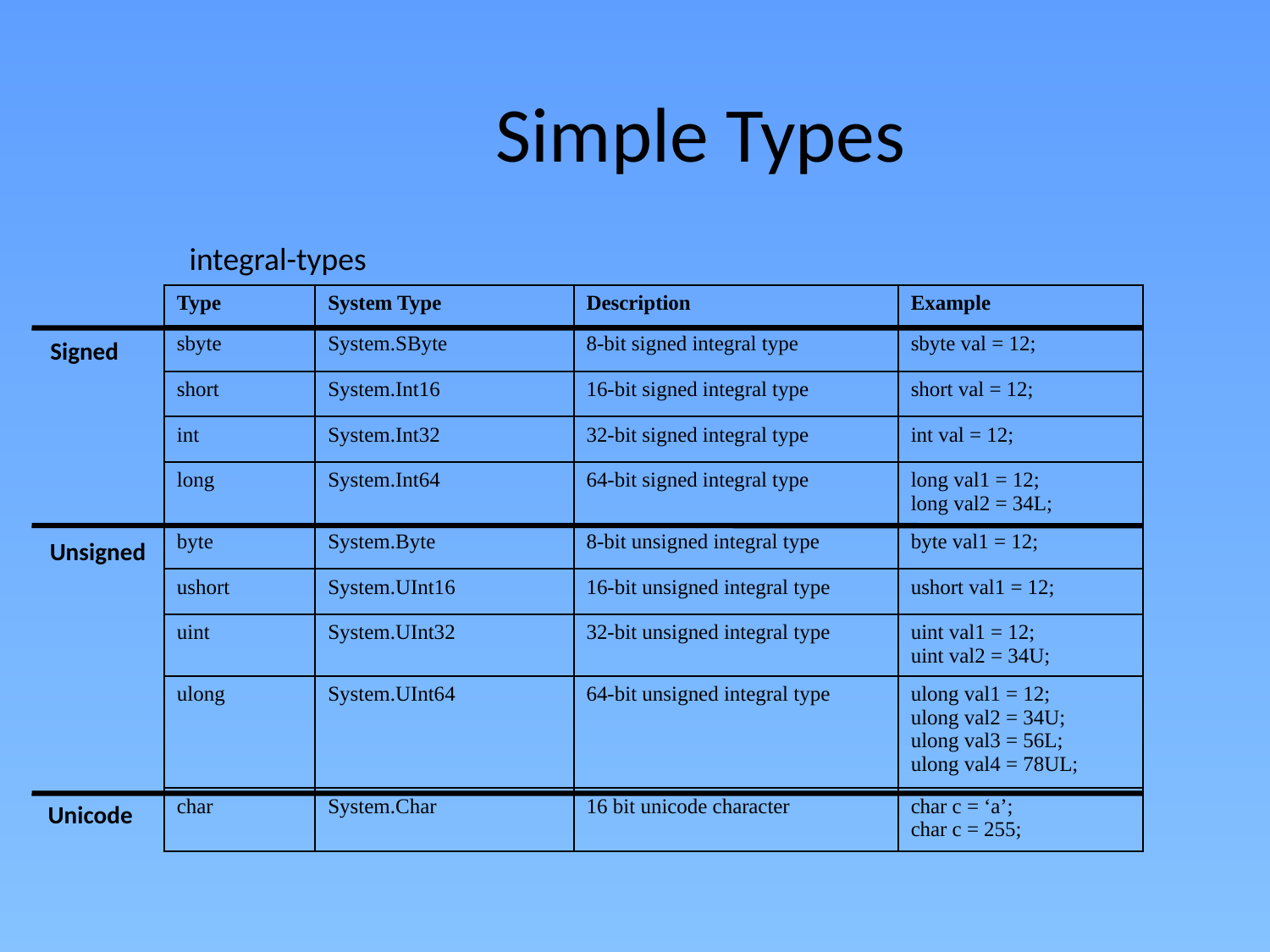

# Simple Types
integral-types
| Type | System Type | Description | Example |
| --- | --- | --- | --- |
| sbyte | System.SByte | 8-bit signed integral type | sbyte val = 12; |
| short | System.Int16 | 16-bit signed integral type | short val = 12; |
| int | System.Int32 | 32-bit signed integral type | int val = 12; |
| long | System.Int64 | 64-bit signed integral type | long val1 = 12; long val2 = 34L; |
| byte | System.Byte | 8-bit unsigned integral type | byte val1 = 12; |
| ushort | System.UInt16 | 16-bit unsigned integral type | ushort val1 = 12; |
| uint | System.UInt32 | 32-bit unsigned integral type | uint val1 = 12; uint val2 = 34U; |
| ulong | System.UInt64 | 64-bit unsigned integral type | ulong val1 = 12; ulong val2 = 34U; ulong val3 = 56L; ulong val4 = 78UL; |
| char | System.Char | 16 bit unicode character | char c = ‘a’; char c = 255; |

Signed

Unsigned
Unicode